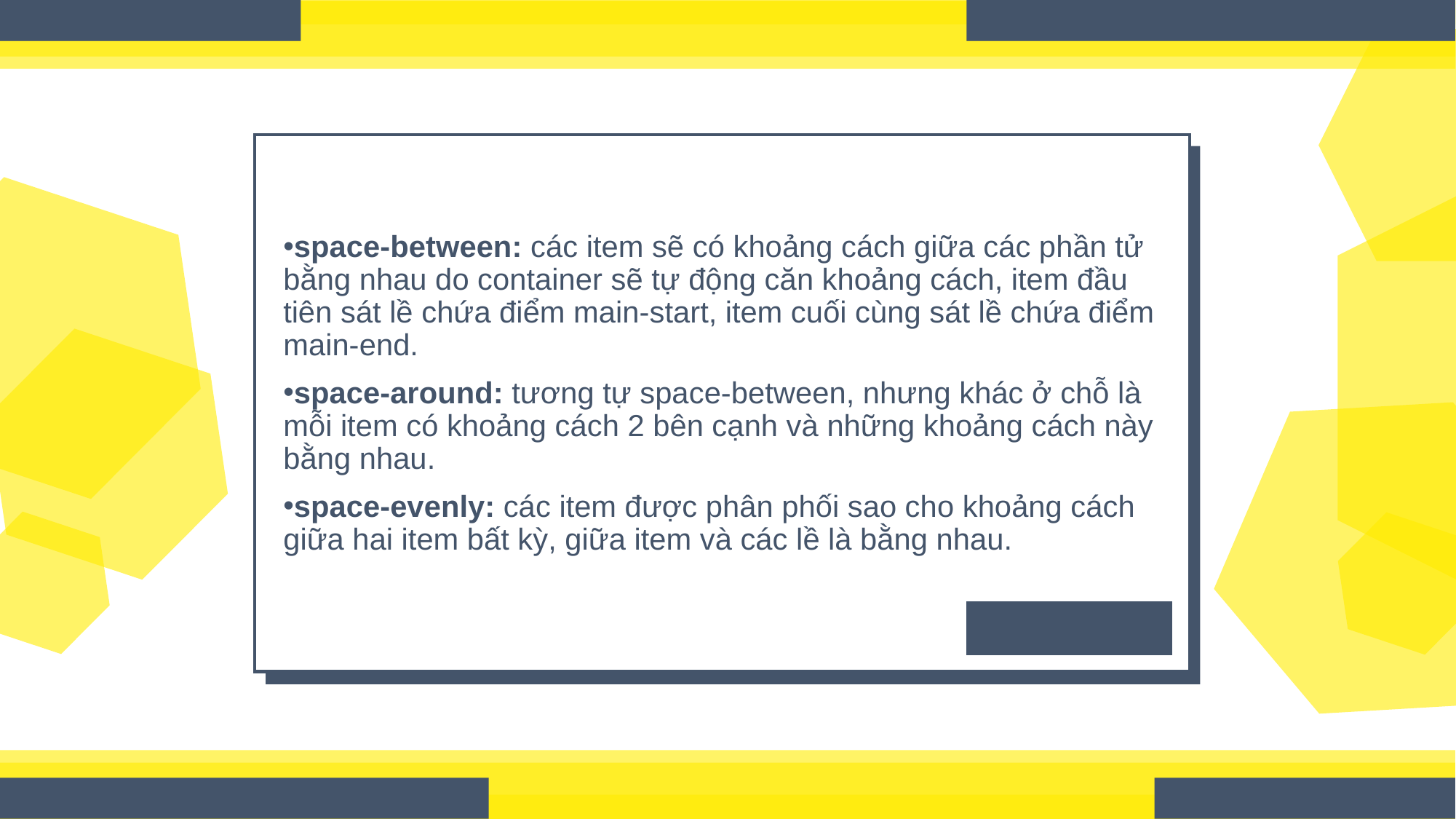

space-between: các item sẽ có khoảng cách giữa các phần tử bằng nhau do container sẽ tự động căn khoảng cách, item đầu tiên sát lề chứa điểm main-start, item cuối cùng sát lề chứa điểm main-end.
space-around: tương tự space-between, nhưng khác ở chỗ là mỗi item có khoảng cách 2 bên cạnh và những khoảng cách này bằng nhau.
space-evenly: các item được phân phối sao cho khoảng cách giữa hai item bất kỳ, giữa item và các lề là bằng nhau.